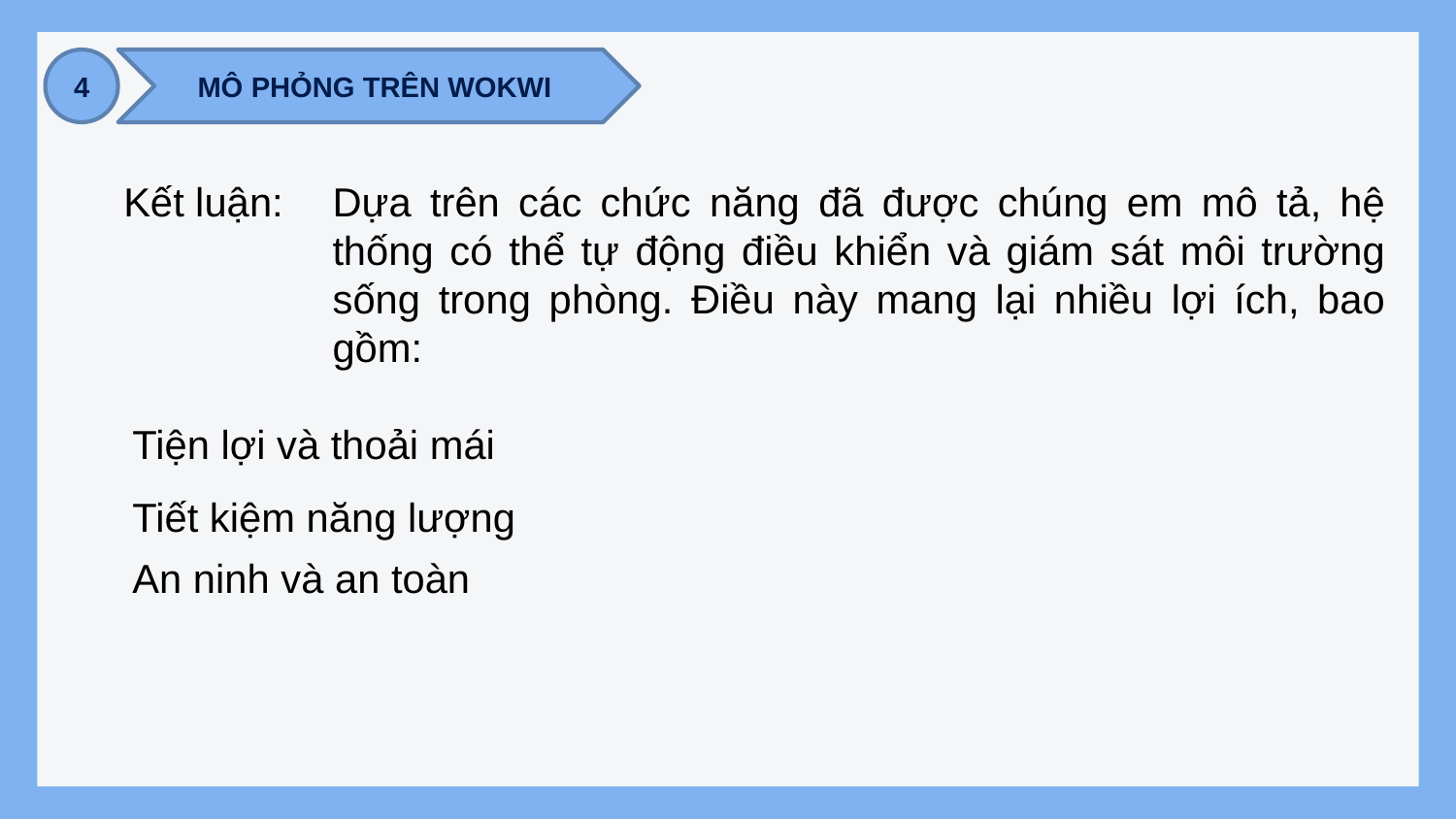

4
MÔ PHỎNG TRÊN WOKWI
Kết luận:
Dựa trên các chức năng đã được chúng em mô tả, hệ thống có thể tự động điều khiển và giám sát môi trường sống trong phòng. Điều này mang lại nhiều lợi ích, bao gồm:
Tiện lợi và thoải mái
Tiết kiệm năng lượng
An ninh và an toàn